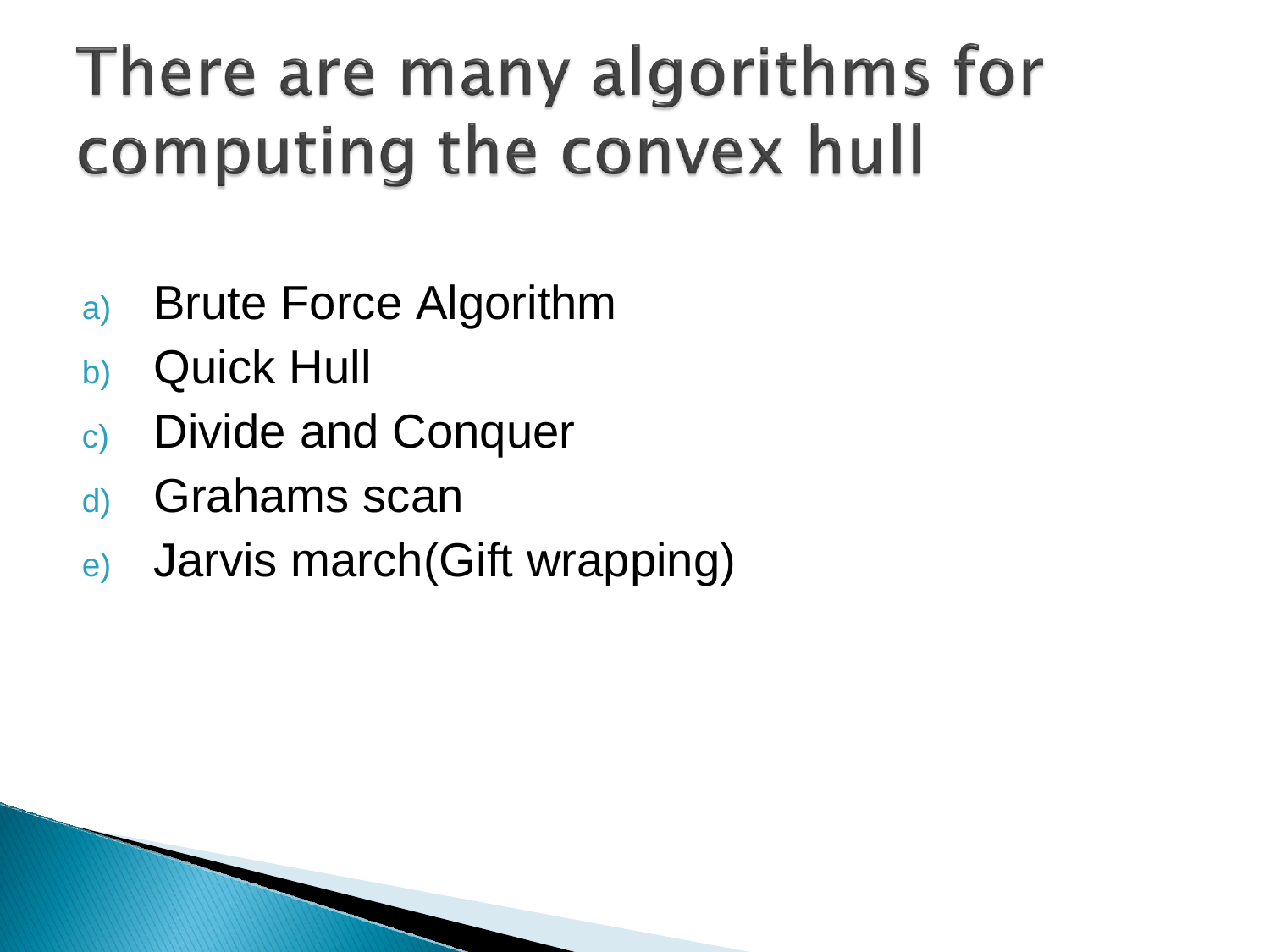

Brute Force Algorithm
Quick Hull
Divide and Conquer
Grahams scan
Jarvis march(Gift wrapping)